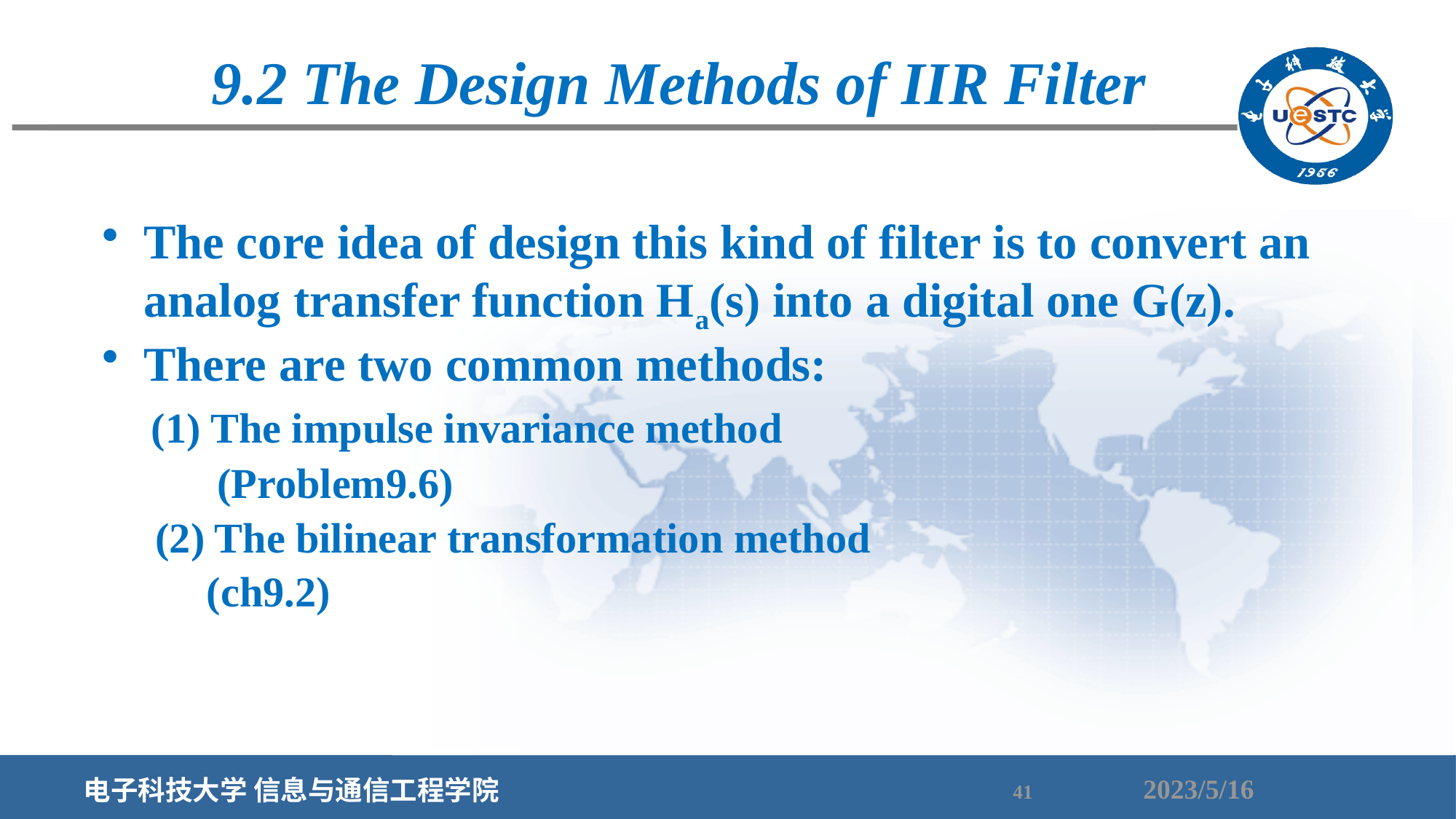

9.2 The Design Methods of IIR Filter
The core idea of design this kind of filter is to convert an analog transfer function Ha(s) into a digital one G(z).
There are two common methods:
    (1) The impulse invariance method
	       (Problem9.6)
     (2) The bilinear transformation method
	      (ch9.2)